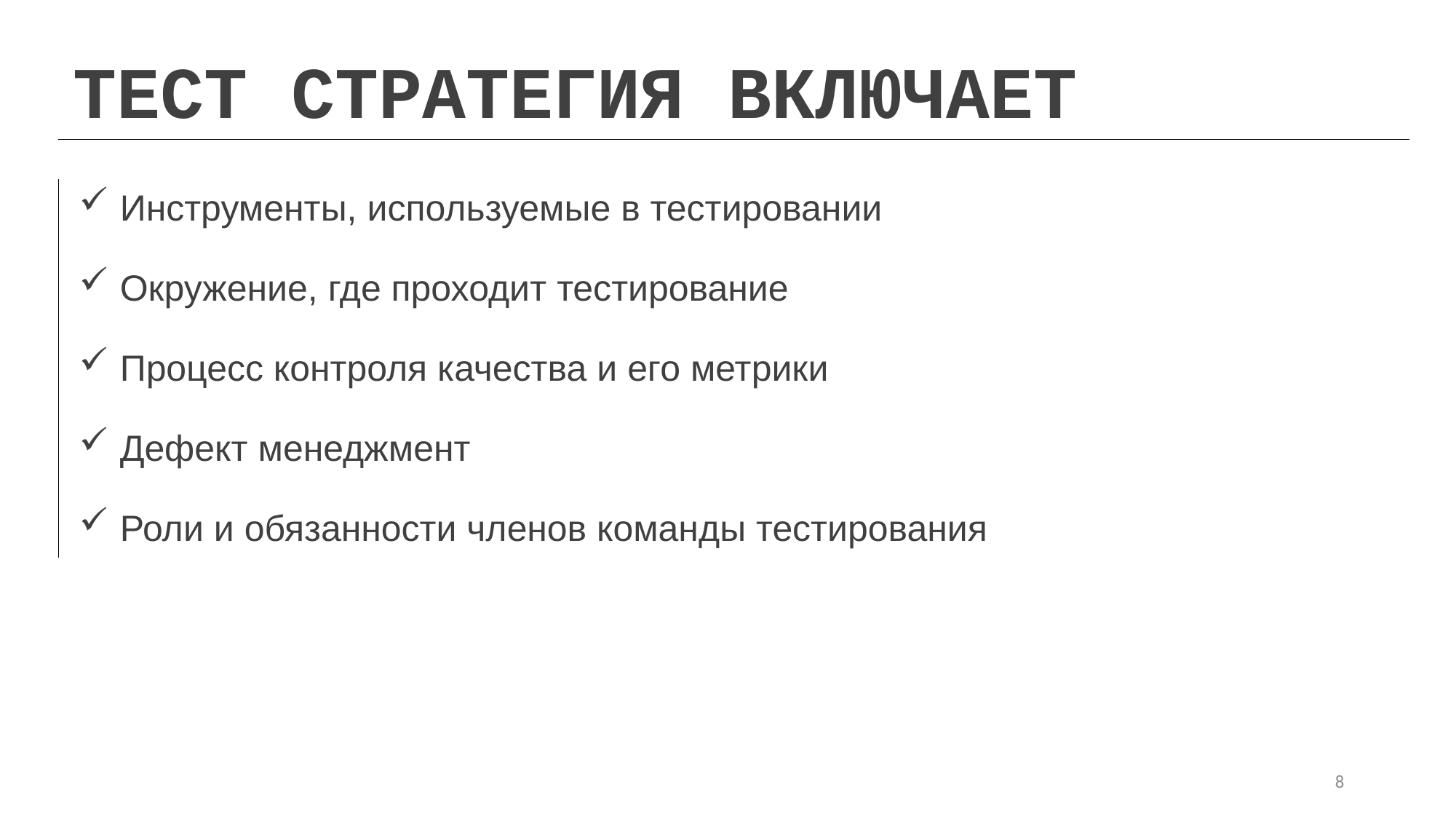

ТЕСТ СТРАТЕГИЯ ВКЛЮЧАЕТ
Инструменты, используемые в тестировании
Окружение, где проходит тестирование
Процесс контроля качества и его метрики
Дефект менеджмент
Роли и обязанности членов команды тестирования
8